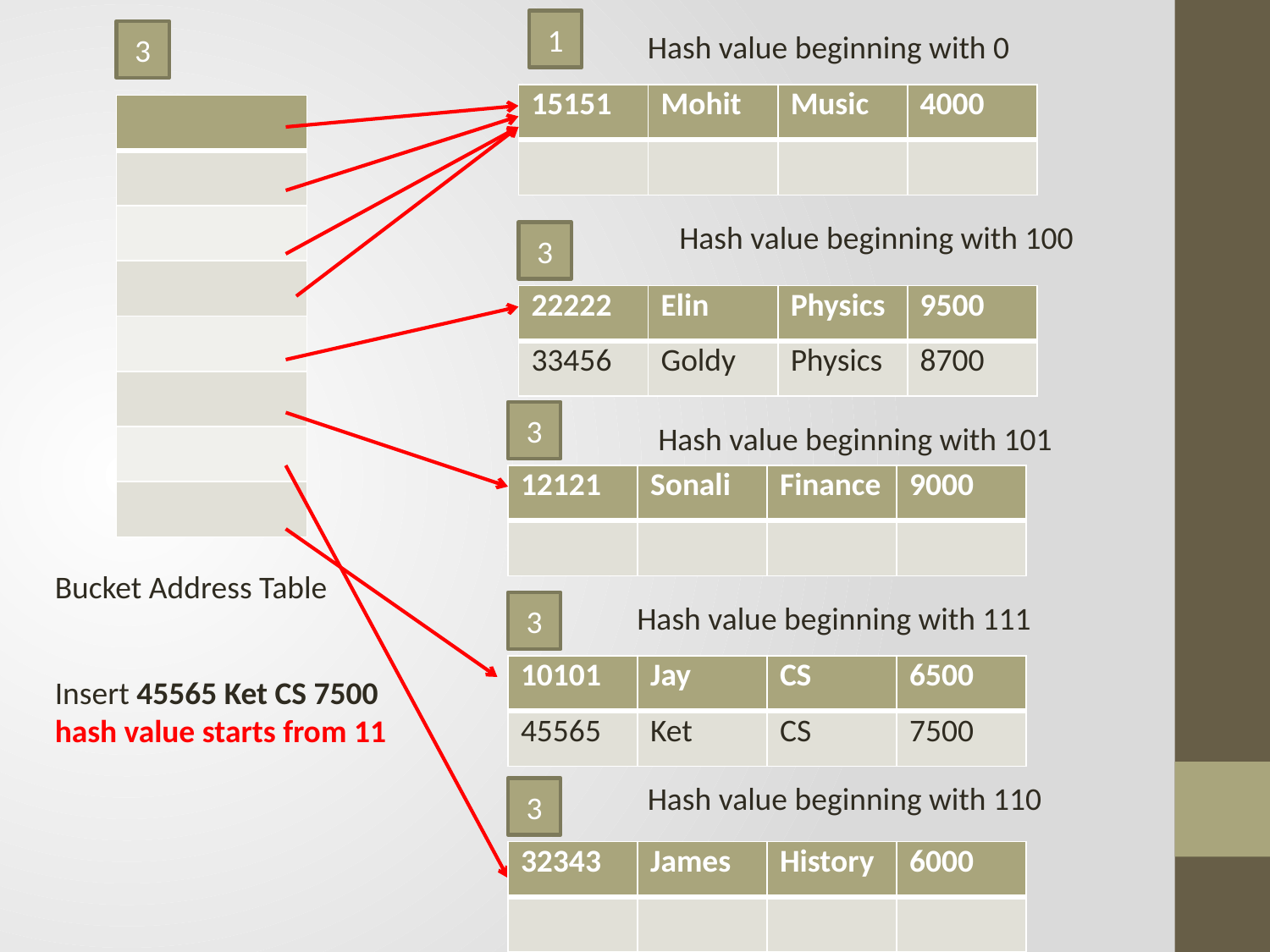

1
3
Hash value beginning with 0
#
| 15151 | Mohit | Music | 4000 |
| --- | --- | --- | --- |
|  |  |  |  |
|  |
| --- |
|  |
|  |
|  |
|  |
|  |
|  |
|  |
Hash value beginning with 100
3
| 22222 | Elin | Physics | 9500 |
| --- | --- | --- | --- |
| 33456 | Goldy | Physics | 8700 |
3
Hash value beginning with 101
| 12121 | Sonali | Finance | 9000 |
| --- | --- | --- | --- |
|  |  |  |  |
Bucket Address Table
3
Hash value beginning with 111
| 10101 | Jay | CS | 6500 |
| --- | --- | --- | --- |
| 45565 | Ket | CS | 7500 |
Insert 45565 Ket CS 7500 hash value starts from 11
Hash value beginning with 110
3
| 32343 | James | History | 6000 |
| --- | --- | --- | --- |
|  |  |  |  |